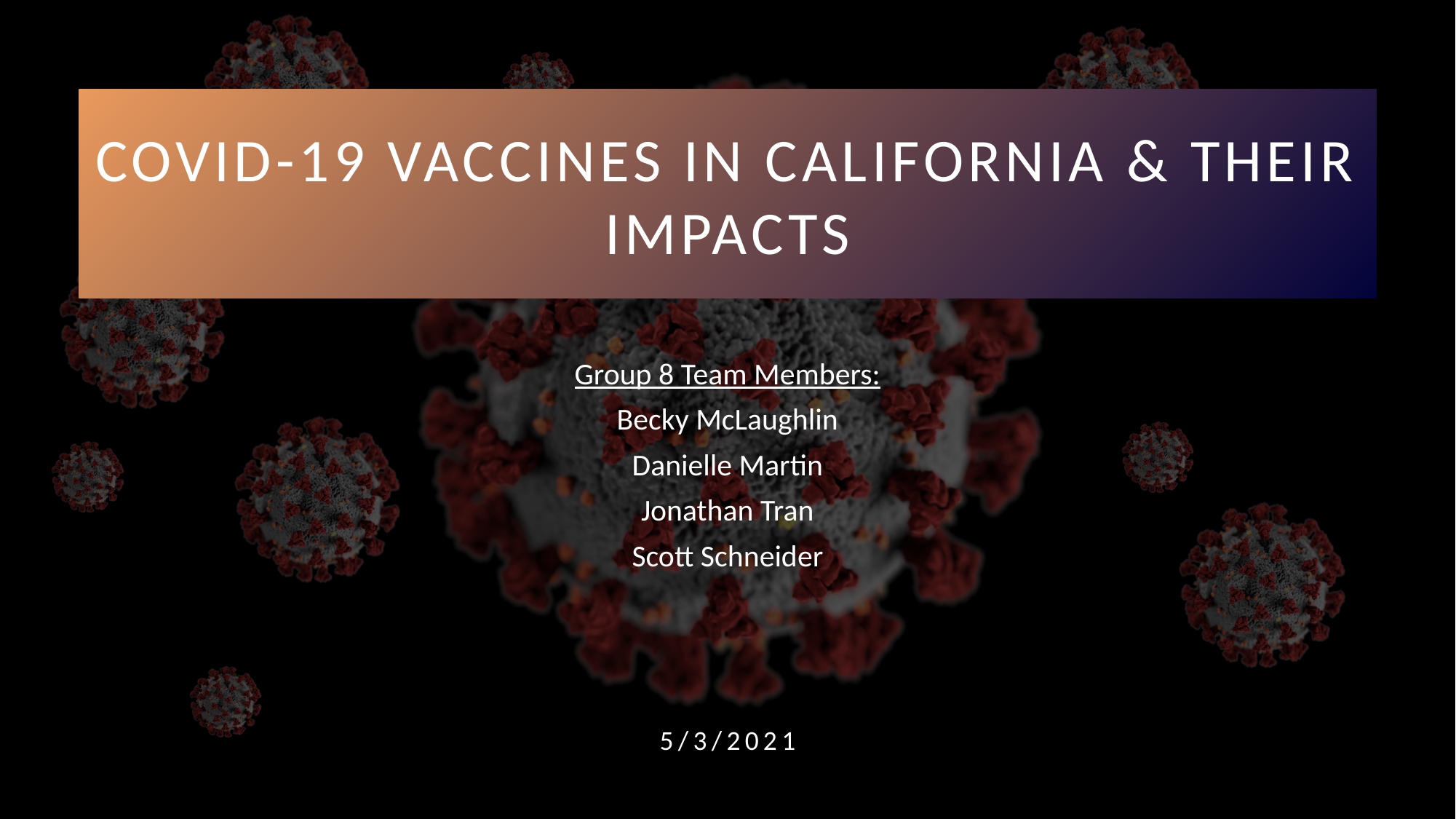

COVID-19 VACCINES IN CALIFORNIA & THEIR IMPACTS
Group 8 Team Members:
Becky McLaughlin
Danielle Martin
Jonathan Tran
Scott Schneider

5/3/2021